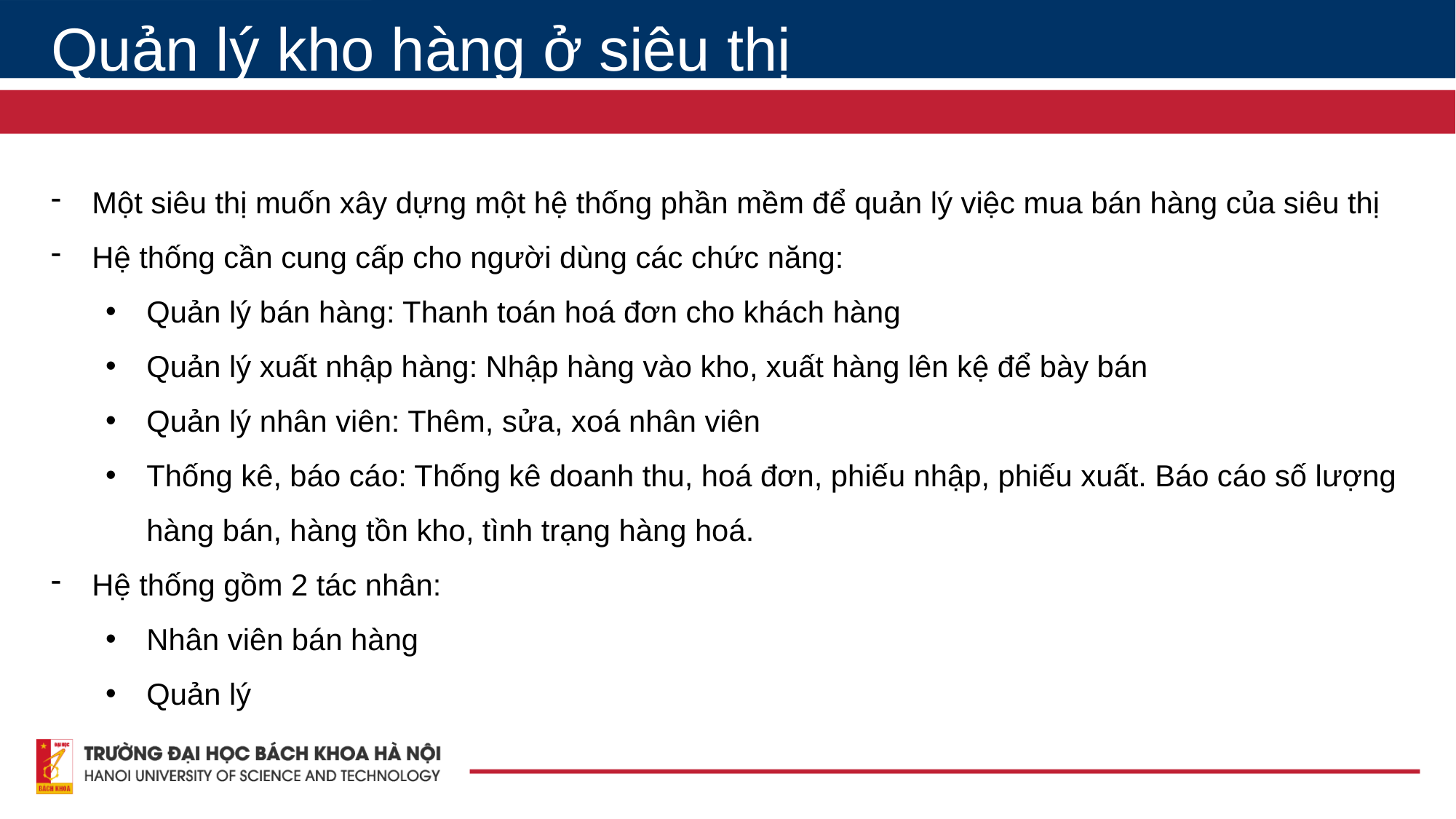

Quản lý kho hàng ở siêu thị
Một siêu thị muốn xây dựng một hệ thống phần mềm để quản lý việc mua bán hàng của siêu thị
Hệ thống cần cung cấp cho người dùng các chức năng:
Quản lý bán hàng: Thanh toán hoá đơn cho khách hàng
Quản lý xuất nhập hàng: Nhập hàng vào kho, xuất hàng lên kệ để bày bán
Quản lý nhân viên: Thêm, sửa, xoá nhân viên
Thống kê, báo cáo: Thống kê doanh thu, hoá đơn, phiếu nhập, phiếu xuất. Báo cáo số lượng hàng bán, hàng tồn kho, tình trạng hàng hoá.
Hệ thống gồm 2 tác nhân:
Nhân viên bán hàng
Quản lý